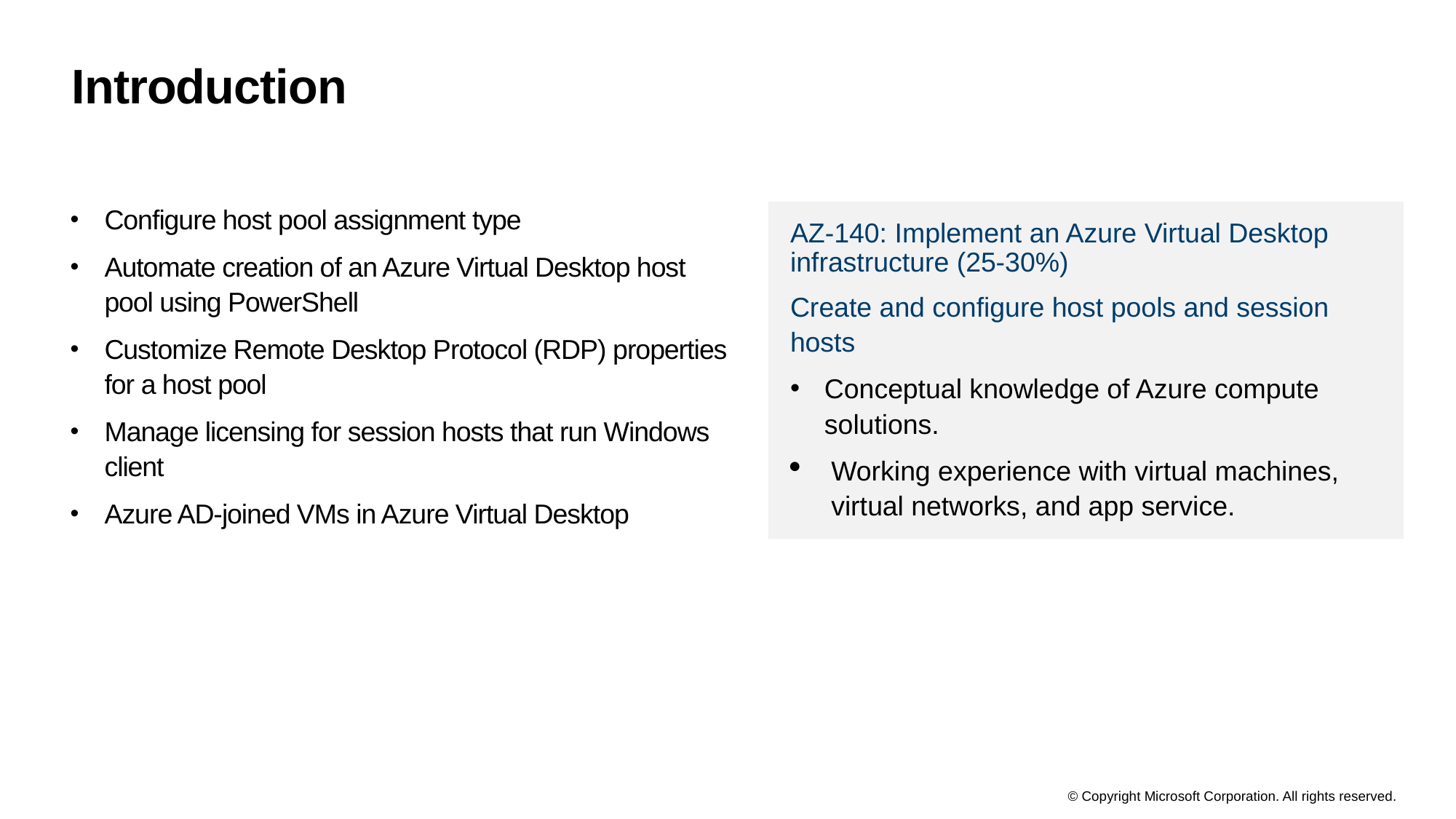

# Introduction
Configure host pool assignment type
Automate creation of an Azure Virtual Desktop host pool using PowerShell
Customize Remote Desktop Protocol (RDP) properties for a host pool
Manage licensing for session hosts that run Windows client
Azure AD-joined VMs in Azure Virtual Desktop
AZ-140: Implement an Azure Virtual Desktop infrastructure (25-30%)
Create and configure host pools and session hosts
Conceptual knowledge of Azure compute solutions.
Working experience with virtual machines, virtual networks, and app service.